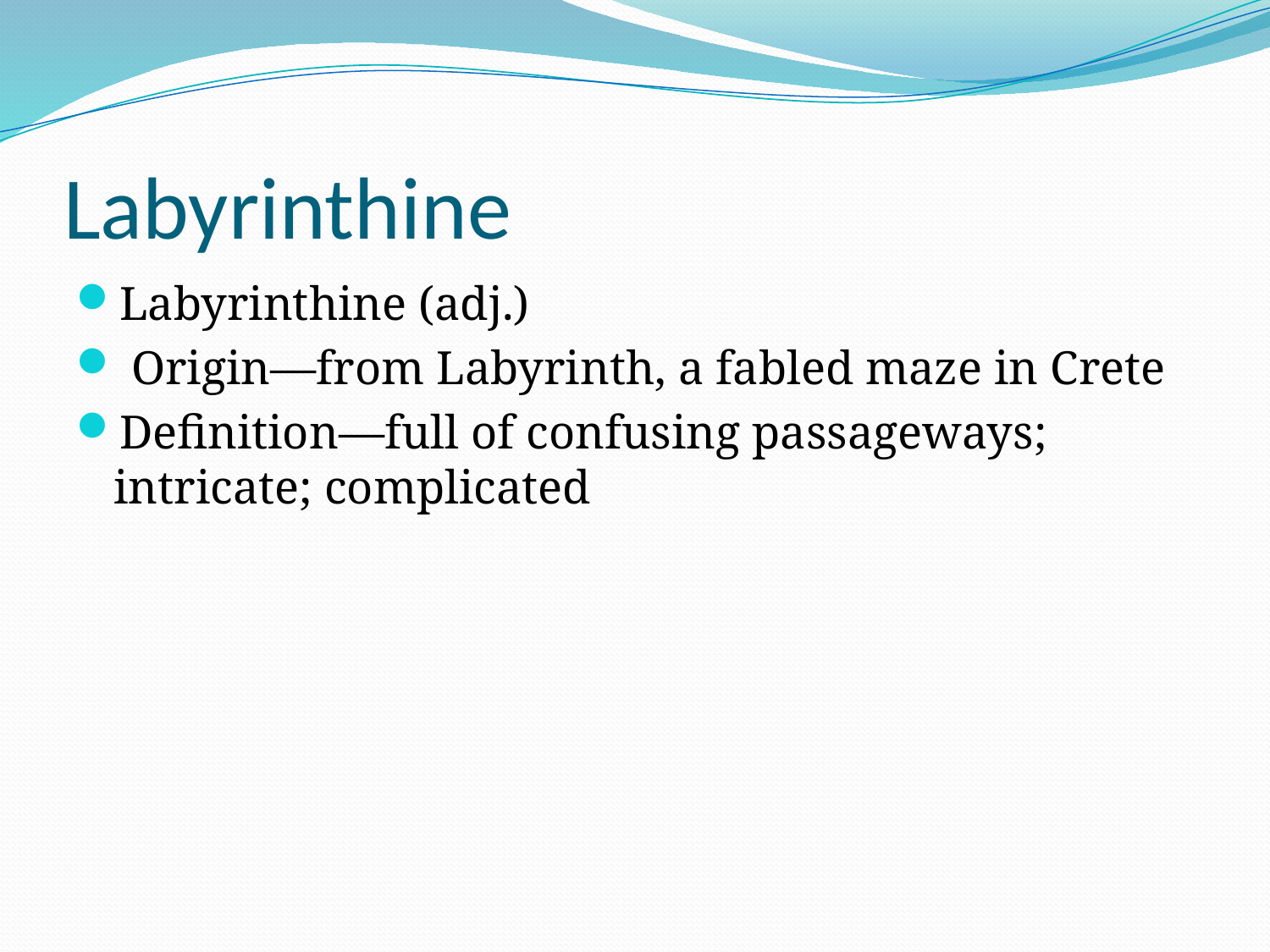

# Labyrinthine
Labyrinthine (adj.)
 Origin—from Labyrinth, a fabled maze in Crete
Definition—full of confusing passageways; intricate; complicated